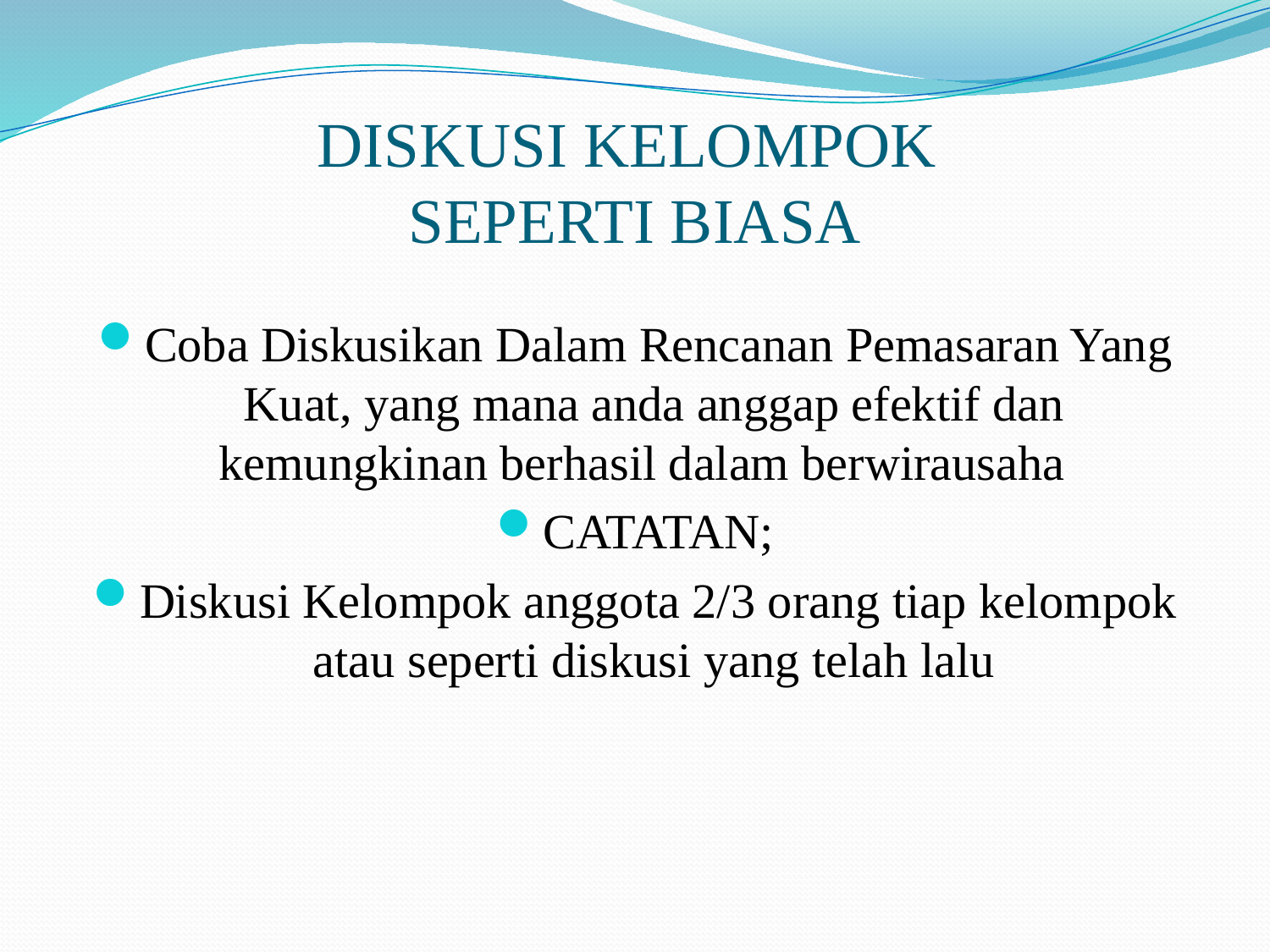

# DISKUSI KELOMPOK SEPERTI BIASA
Coba Diskusikan Dalam Rencanan Pemasaran Yang Kuat, yang mana anda anggap efektif dan kemungkinan berhasil dalam berwirausaha
CATATAN;
Diskusi Kelompok anggota 2/3 orang tiap kelompok atau seperti diskusi yang telah lalu